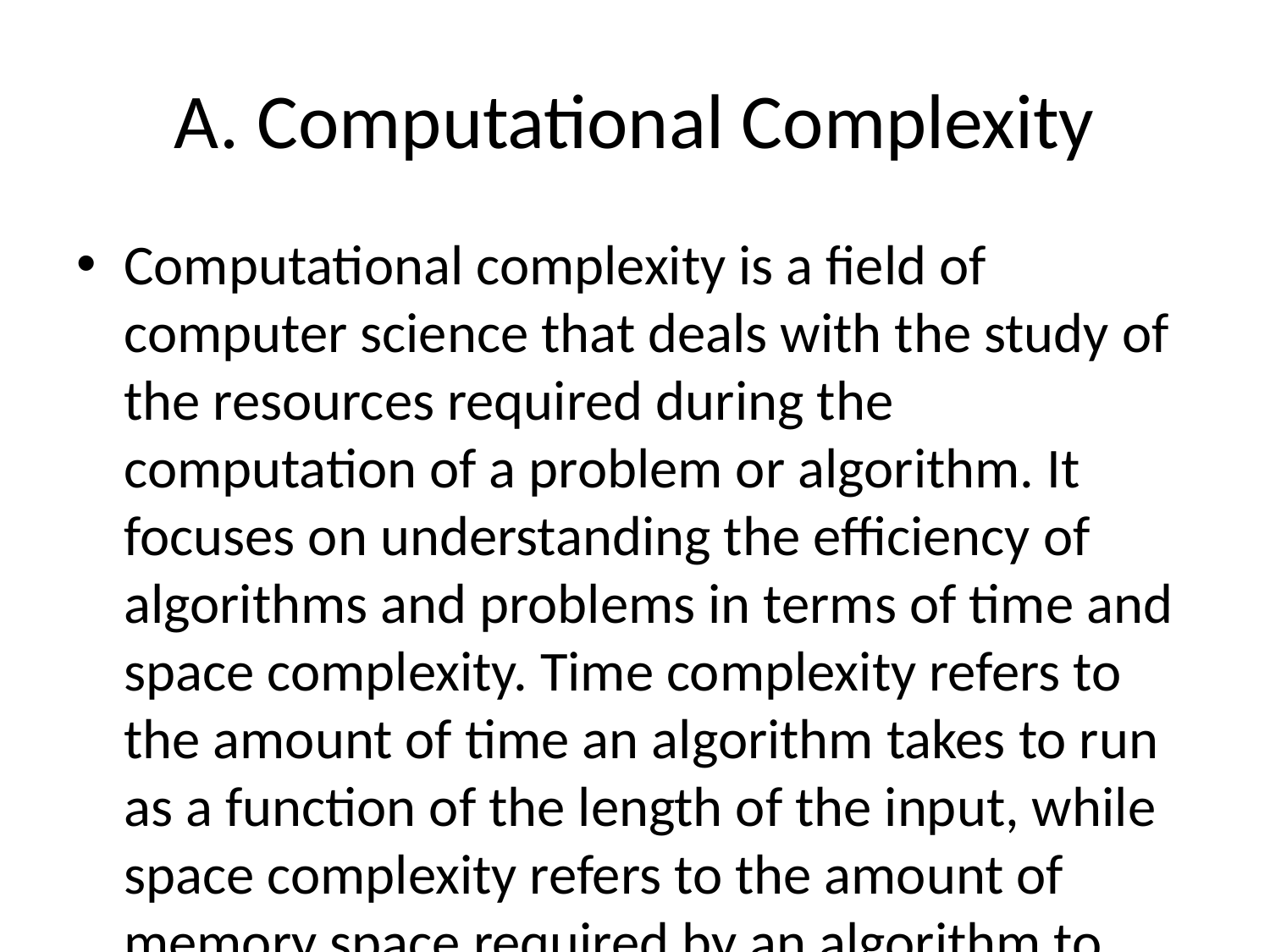

# A. Computational Complexity
Computational complexity is a field of computer science that deals with the study of the resources required during the computation of a problem or algorithm. It focuses on understanding the efficiency of algorithms and problems in terms of time and space complexity. Time complexity refers to the amount of time an algorithm takes to run as a function of the length of the input, while space complexity refers to the amount of memory space required by an algorithm to solve a problem. The analysis of computational complexity helps in comparing and evaluating the efficiency of different algorithms and determining the tractability of solving a problem within a reasonable amount of time or space. This analysis is crucial in designing and optimizing algorithms to improve their performance and scalability, especially in the context of large-scale or complex computational problems.